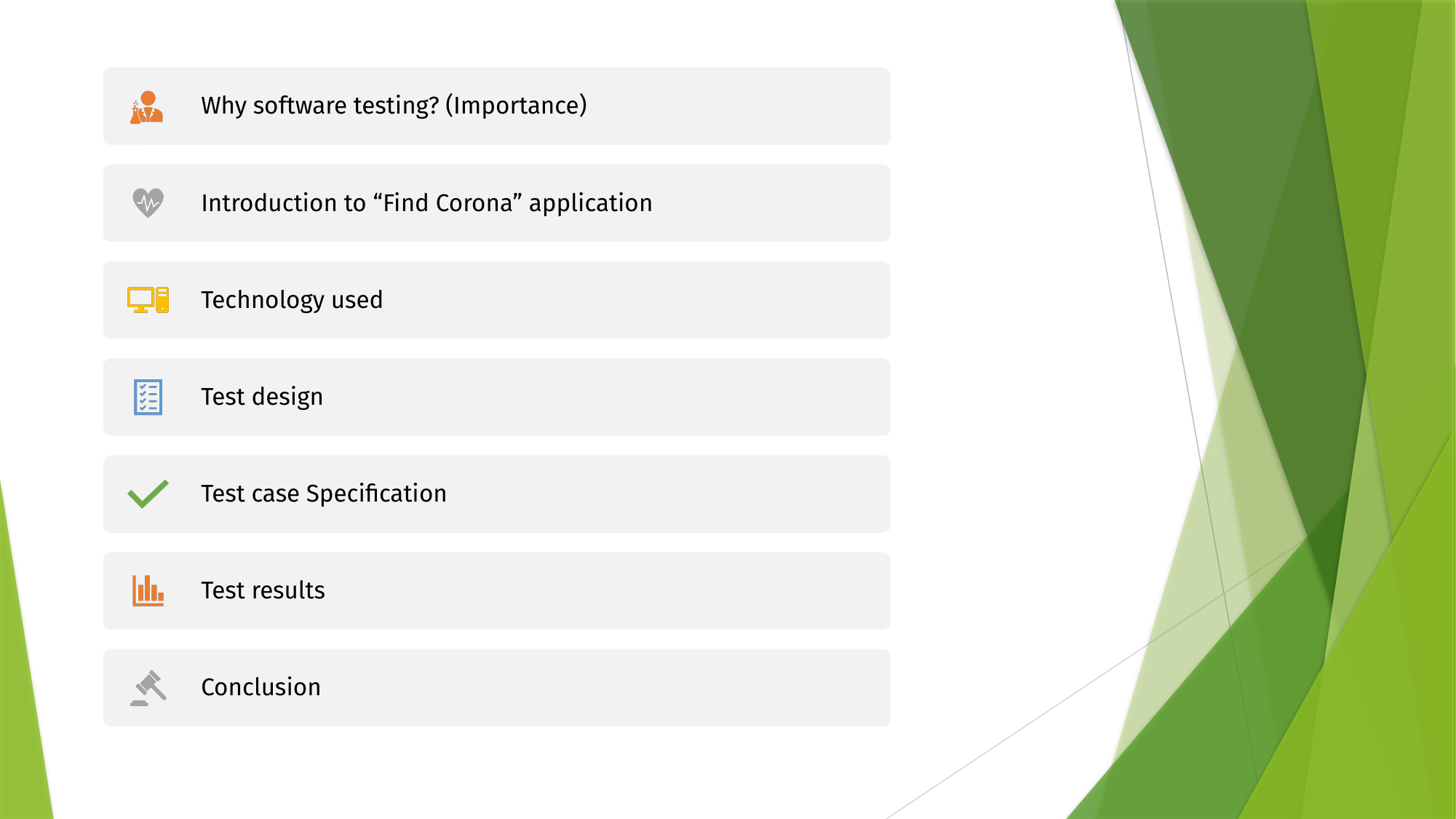

Why software testing? (Importance)
Introduction to “Find Corona” application
Technology used
Test design
Test case Specification
Test results
Conclusion